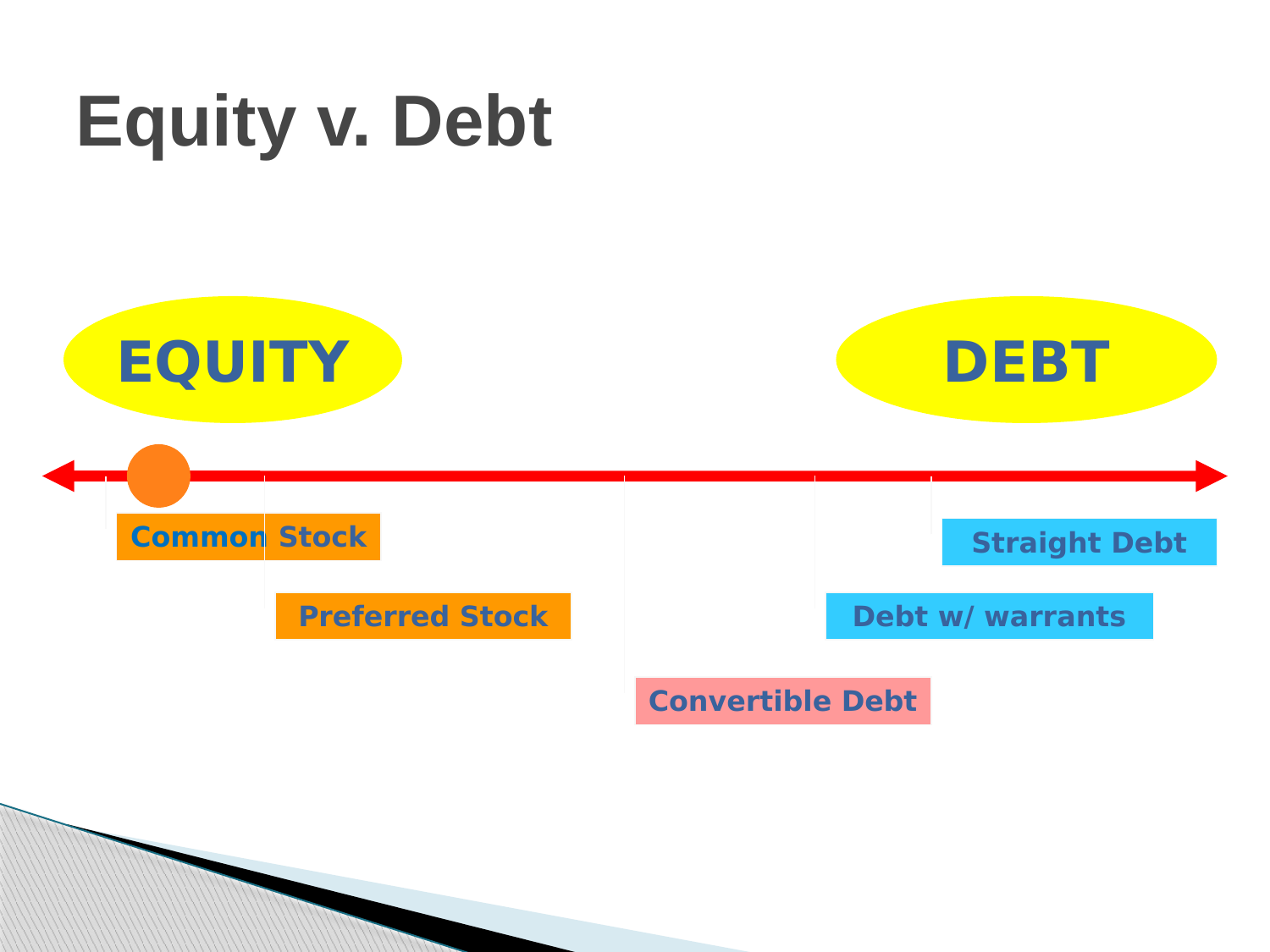

# Equity v. Debt
EQUITY
DEBT

Common Stock
Straight Debt
Preferred Stock
Debt w/ warrants
Convertible Debt